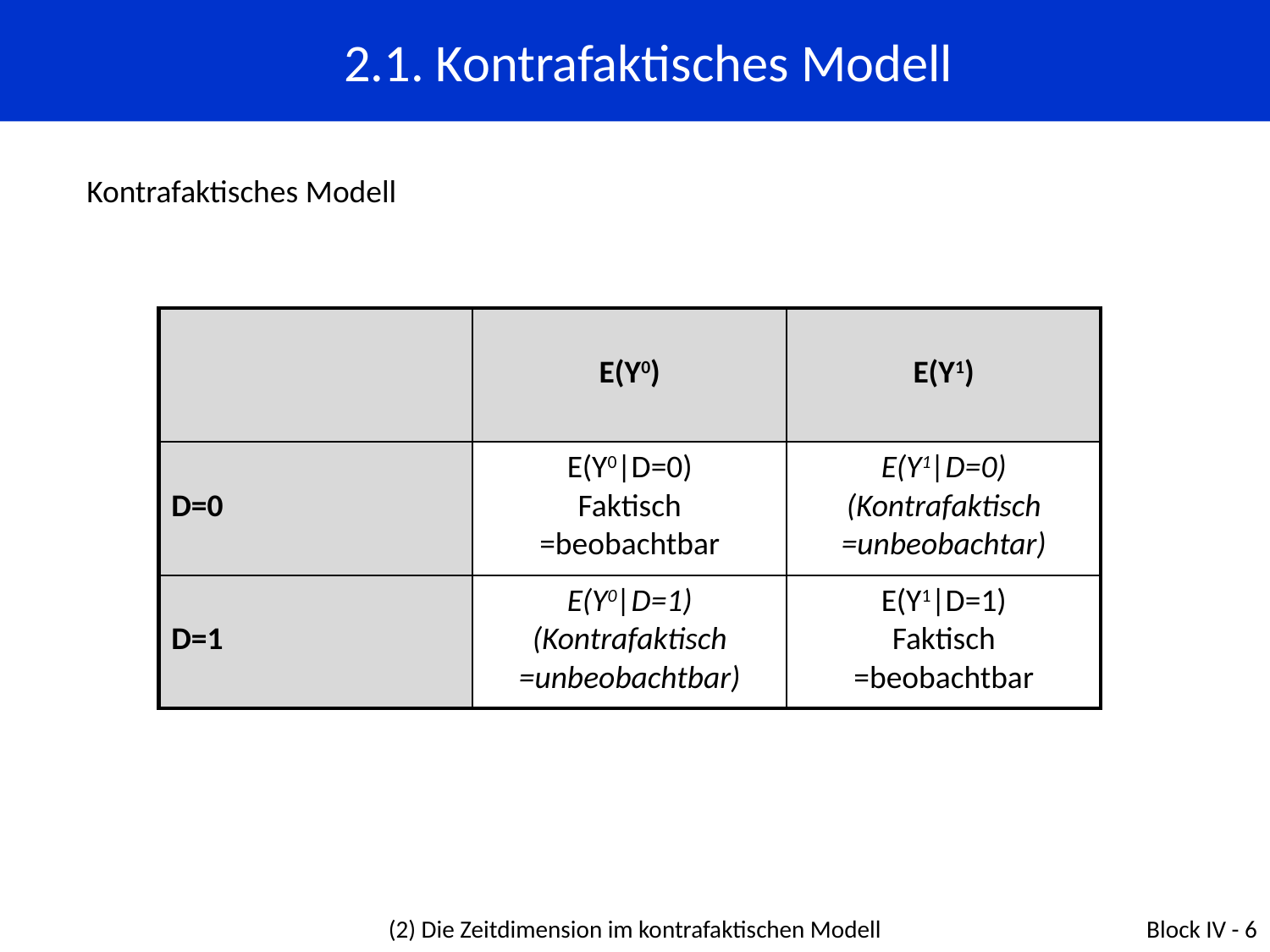

2.1. Kontrafaktisches Modell
Kontrafaktisches Modell
|  | E(Y0) | E(Y1) |
| --- | --- | --- |
| D=0 | E(Y0|D=0) Faktisch =beobachtbar | E(Y1|D=0) (Kontrafaktisch =unbeobachtar) |
| D=1 | E(Y0|D=1) (Kontrafaktisch =unbeobachtbar) | E(Y1|D=1) Faktisch =beobachtbar |
(2) Die Zeitdimension im kontrafaktischen Modell
Block IV - 6